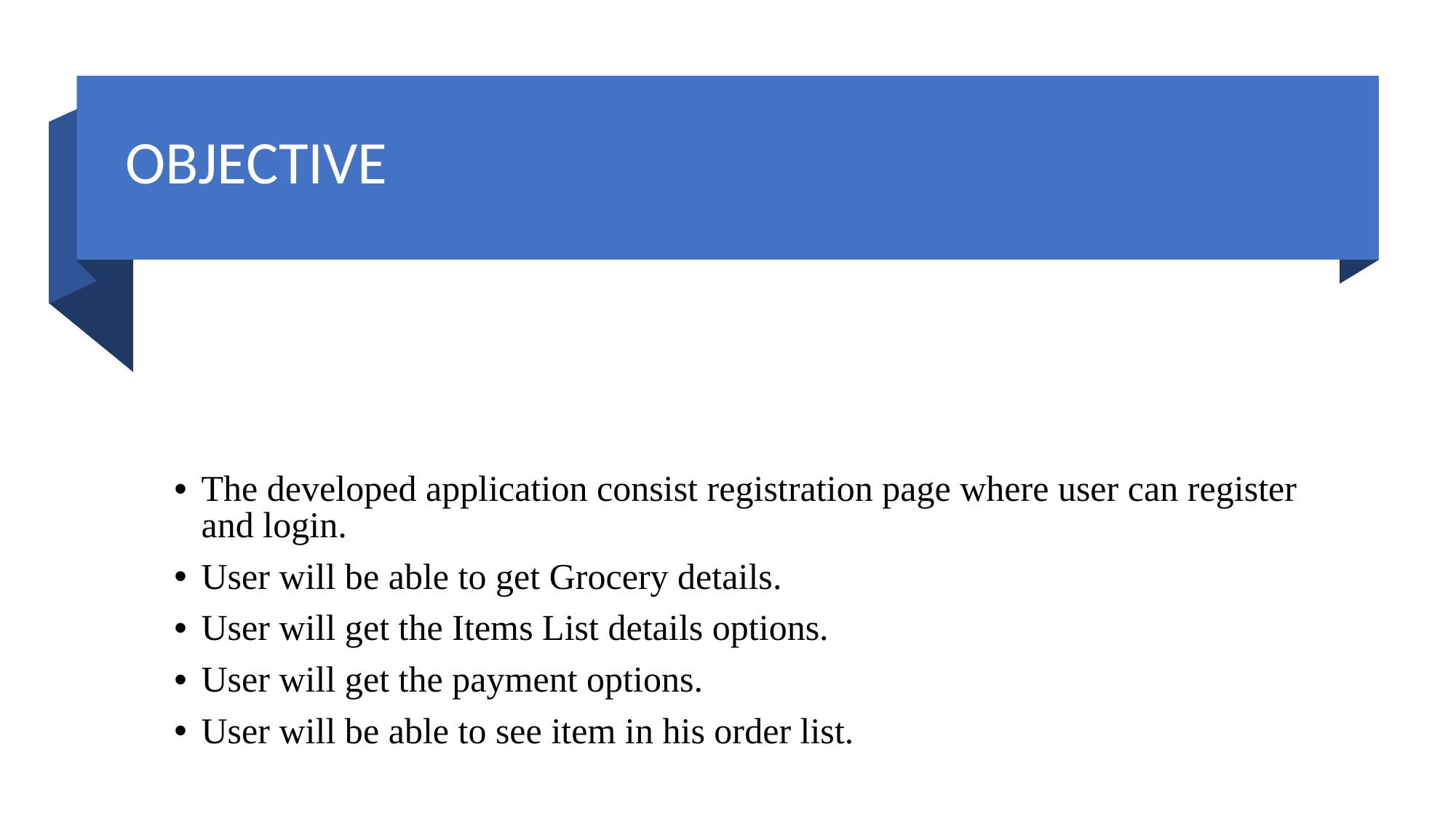

OBJECTIVE

The developed application consist registration page where user can register and login.
User will be able to get Grocery details.
User will get the Items List details options.
User will get the payment options.
User will be able to see item in his order list.